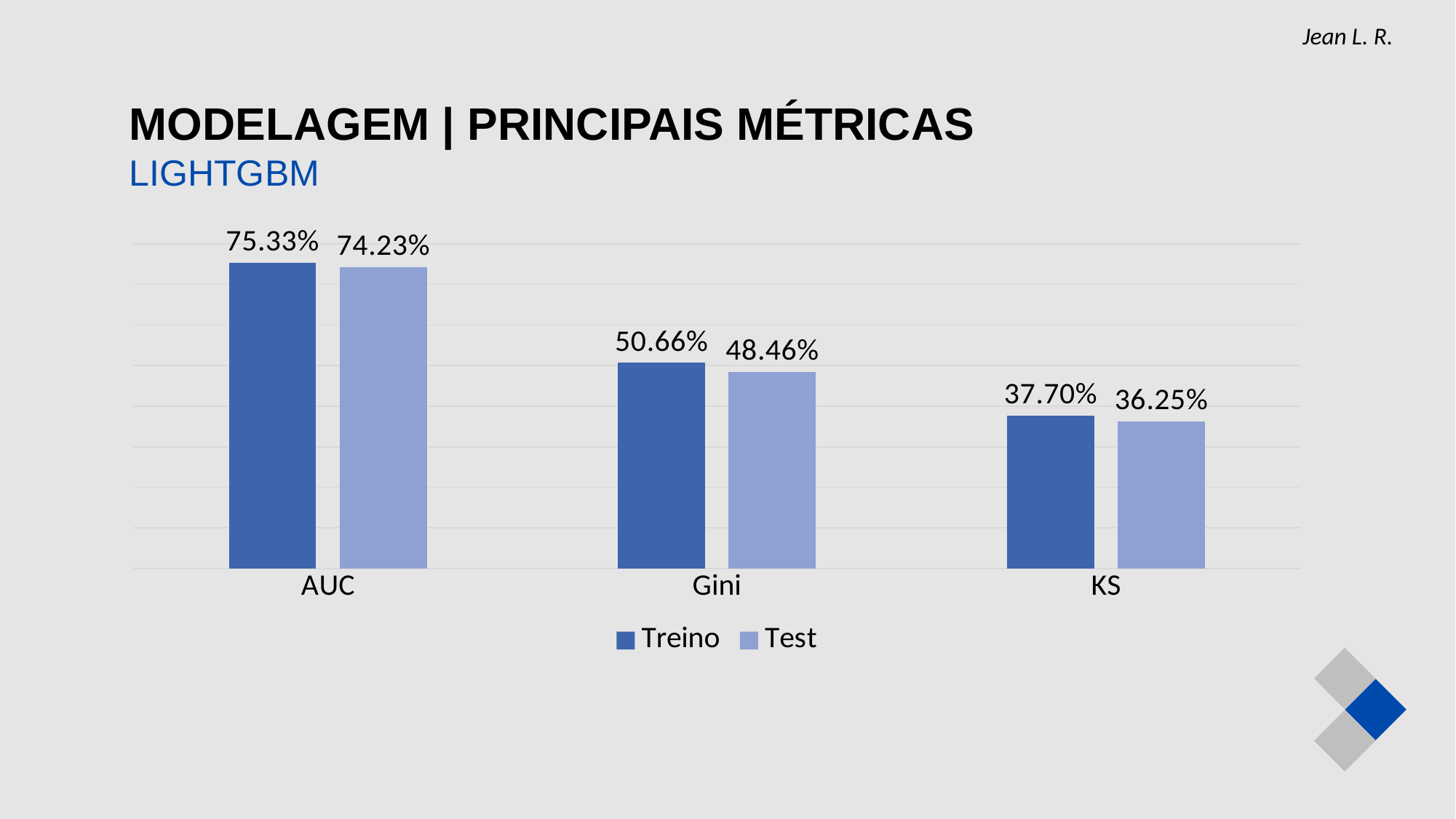

Jean L. R.
MODELAGEM | PRINCIPAIS MÉTRICAS
LIGHTGBM

### Chart

| Category | Treino | Test |
|---|---|---|
| AUC | 0.753309 | 0.742319 |
| Gini | 0.506618 | 0.484639 |
| KS | 0.377033 | 0.362472 |